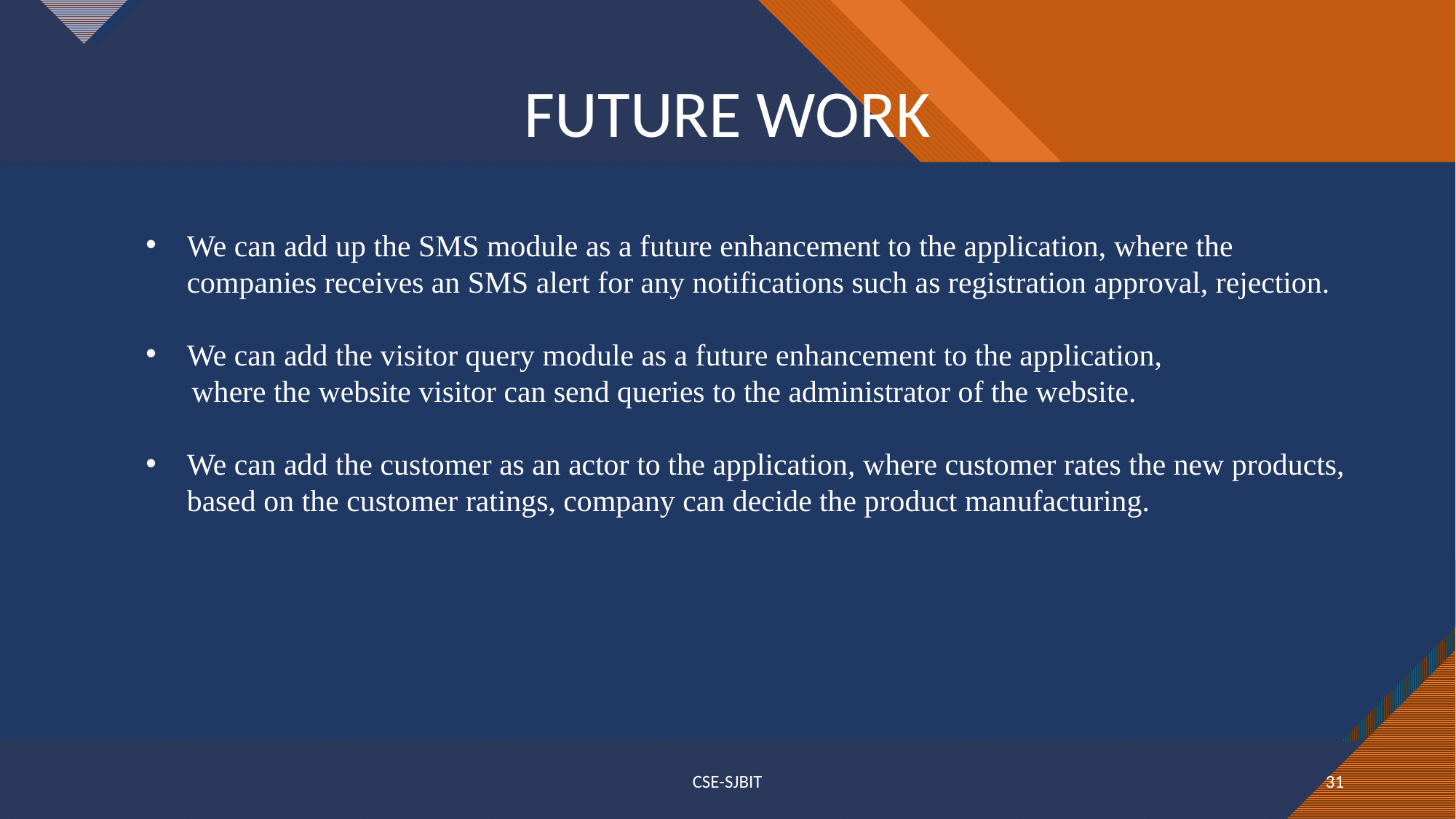

FUTURE WORK
We can add up the SMS module as a future enhancement to the application, where the companies receives an SMS alert for any notifications such as registration approval, rejection.

We can add the visitor query module as a future enhancement to the application,
      where the website visitor can send queries to the administrator of the website.

We can add the customer as an actor to the application, where customer rates the new products, based on the customer ratings, company can decide the product manufacturing.
CSE-SJBIT
31